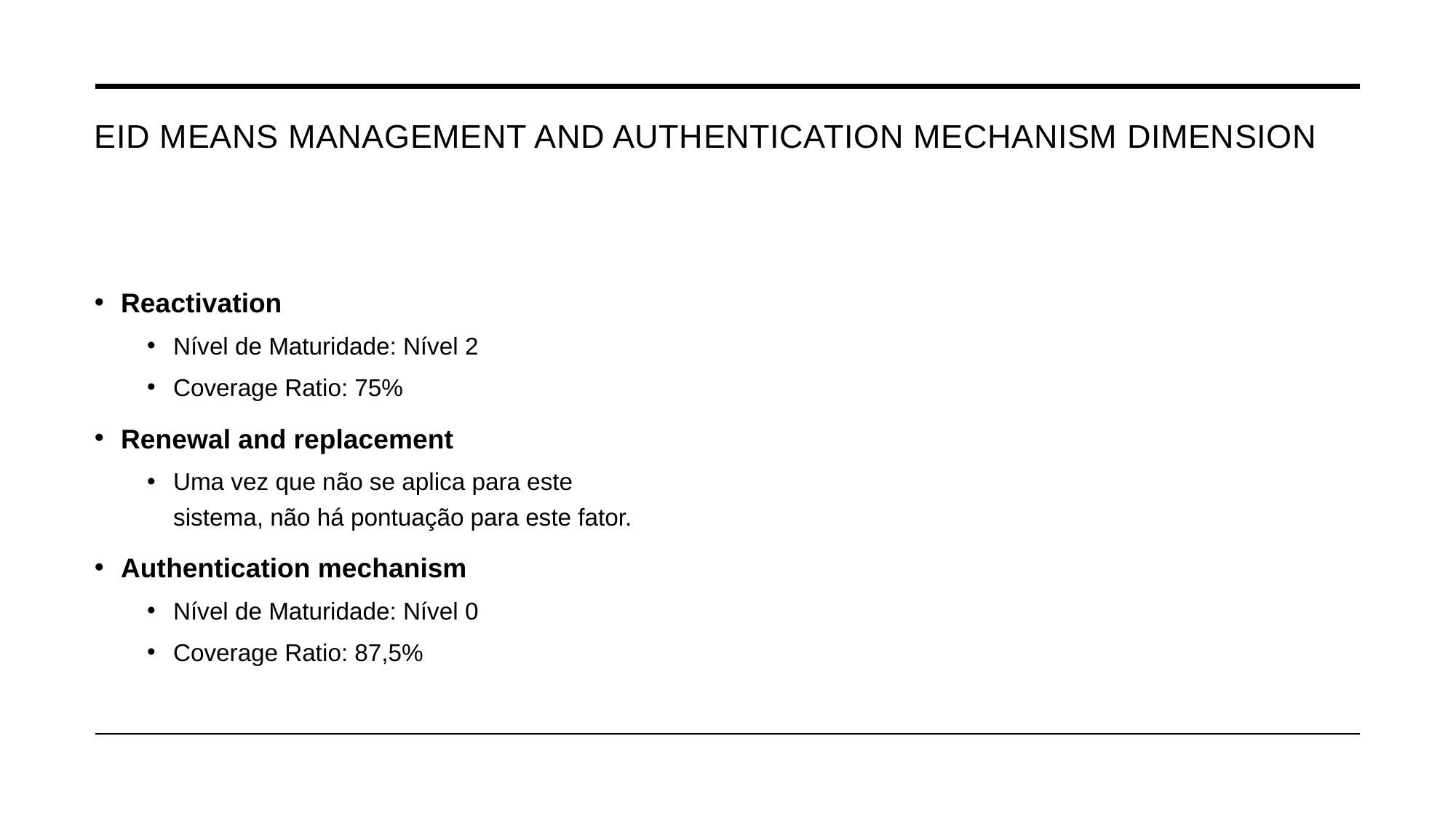

# eID means Management and Authentication Mechanism Dimension
Reactivation
Nível de Maturidade: Nível 2
Coverage Ratio: 75%
Renewal and replacement
Uma vez que não se aplica para este sistema, não há pontuação para este fator.
Authentication mechanism
Nível de Maturidade: Nível 0
Coverage Ratio: 87,5%